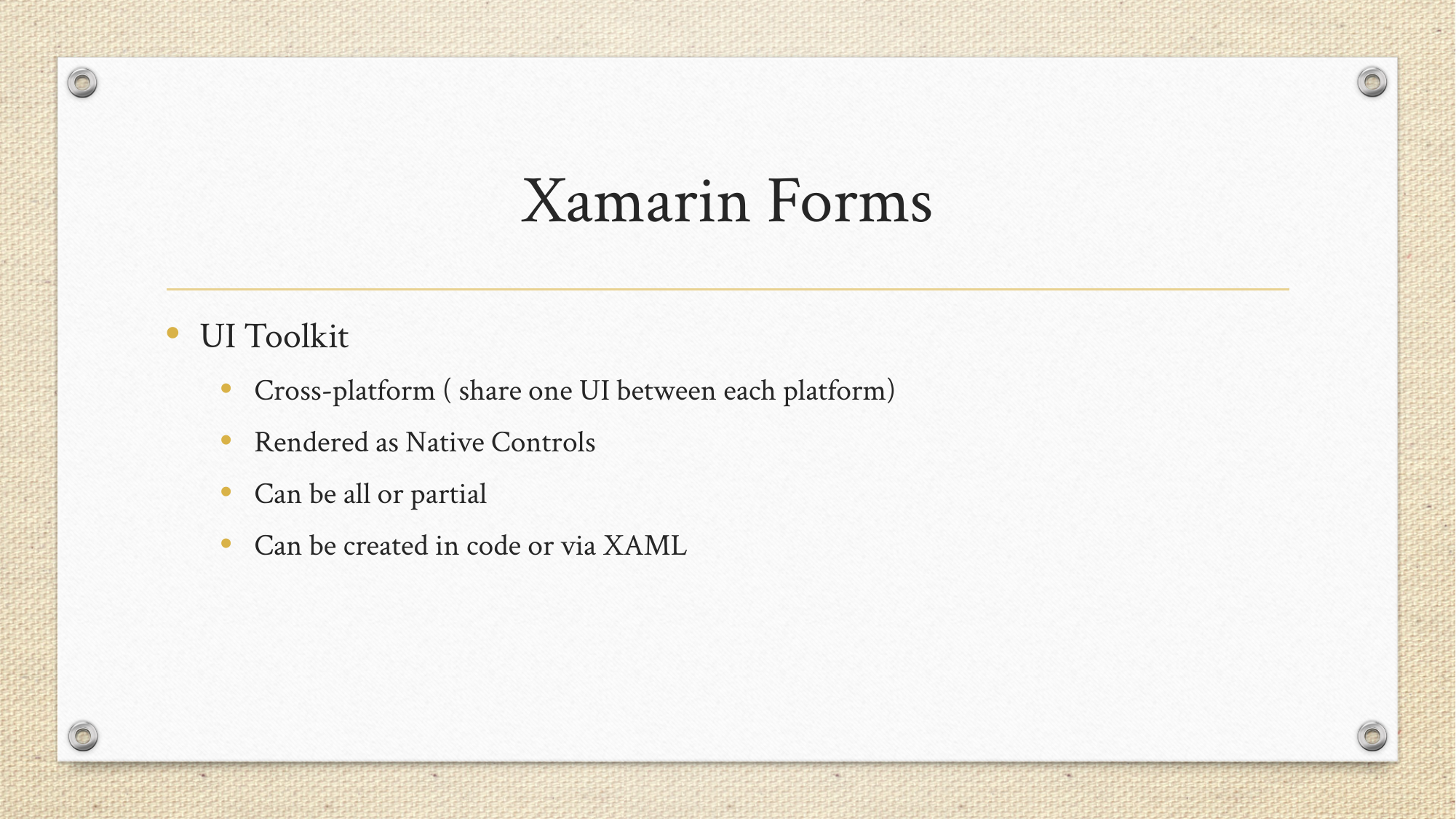

# Xamarin Forms
UI Toolkit
Cross-platform ( share one UI between each platform)
Rendered as Native Controls
Can be all or partial
Can be created in code or via XAML